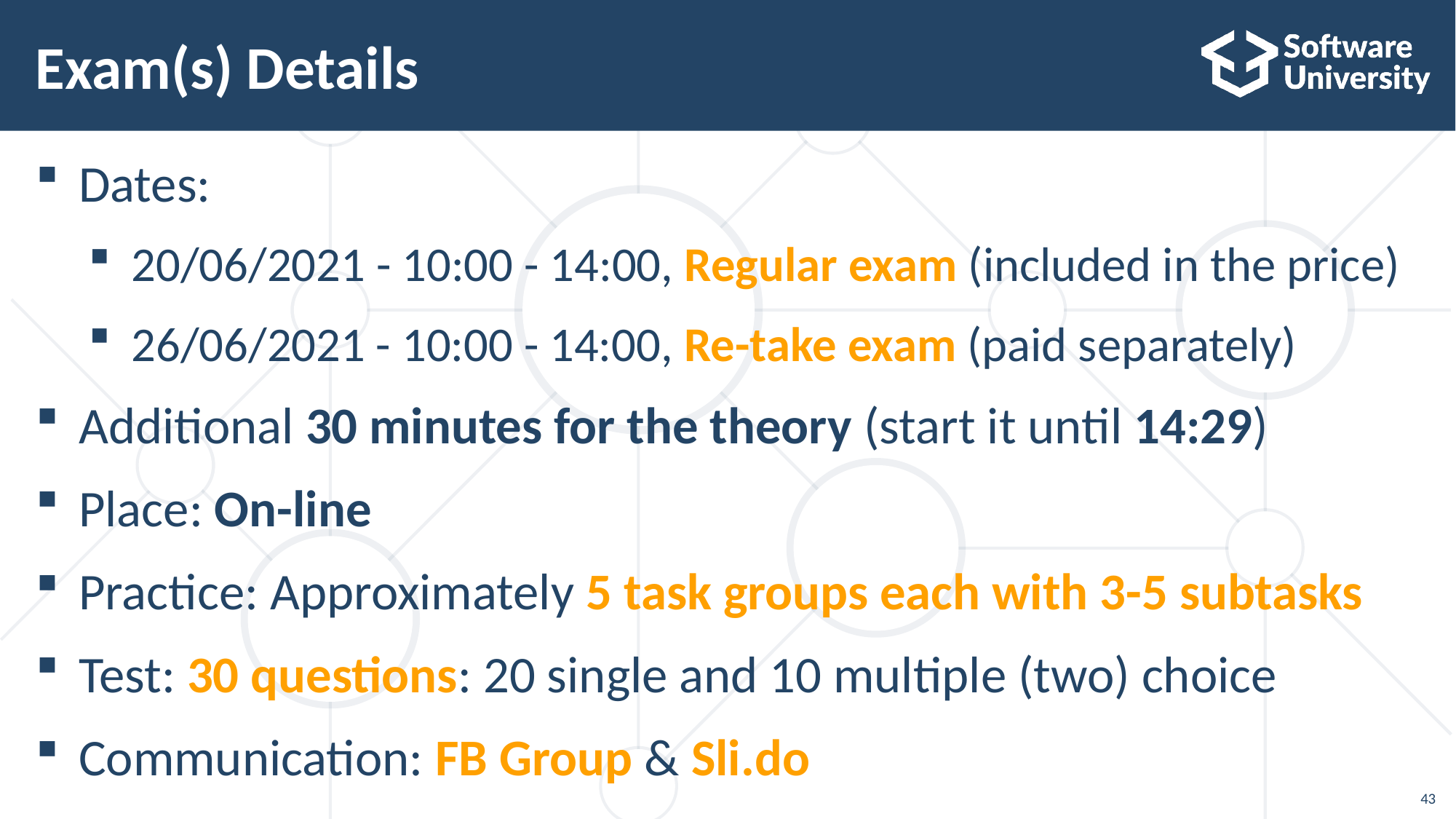

# Exam(s) Details
Dates:
20/06/2021 - 10:00 - 14:00, Regular exam (included in the price)
26/06/2021 - 10:00 - 14:00, Re-take exam (paid separately)
Additional 30 minutes for the theory (start it until 14:29)
Place: On-line
Practice: Approximately 5 task groups each with 3-5 subtasks
Test: 30 questions: 20 single and 10 multiple (two) choice
Communication: FB Group & Sli.do
43